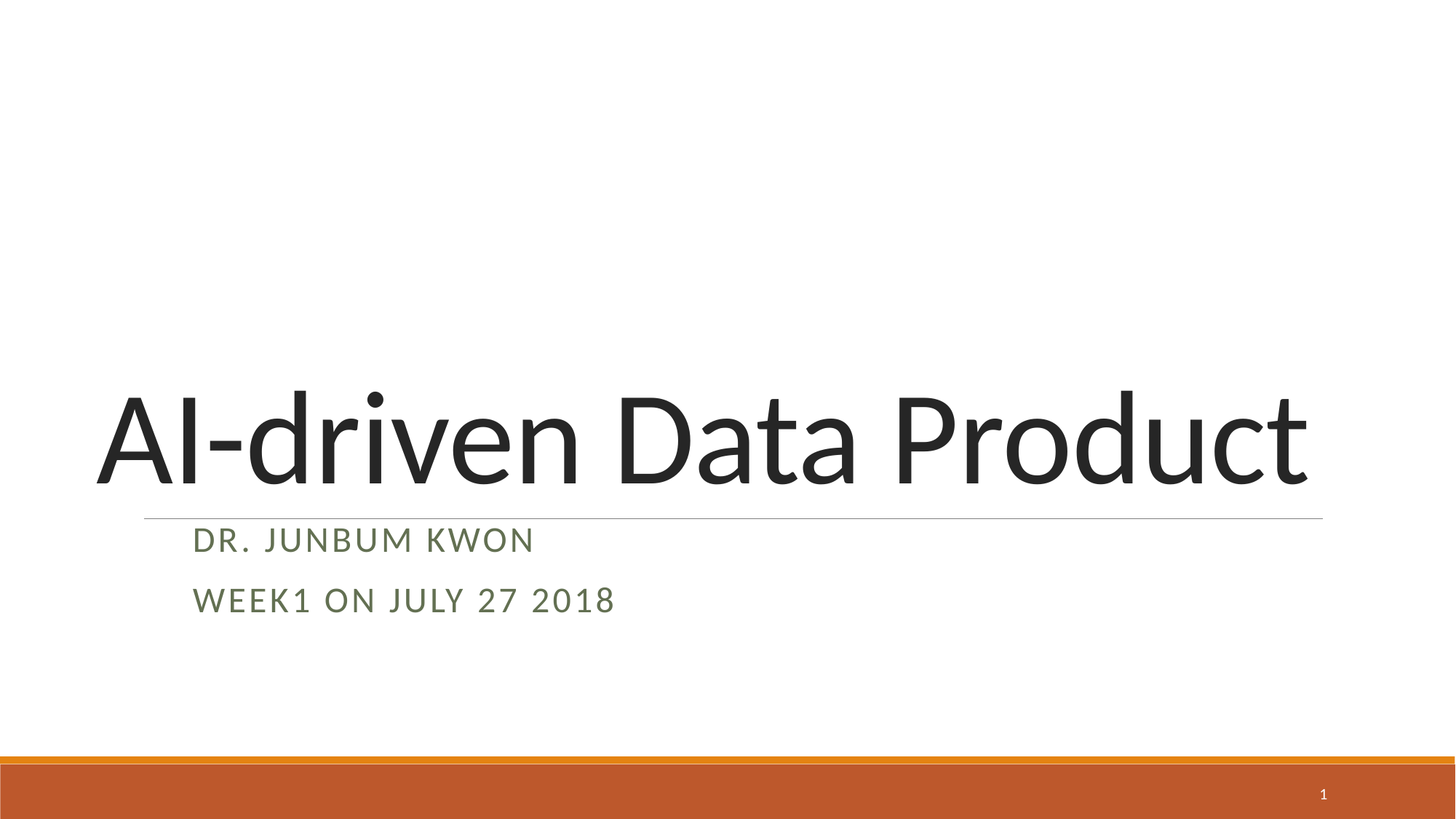

# AI-driven Data Product
Dr. Junbum Kwon
WEEK1 ON July 27 2018
1